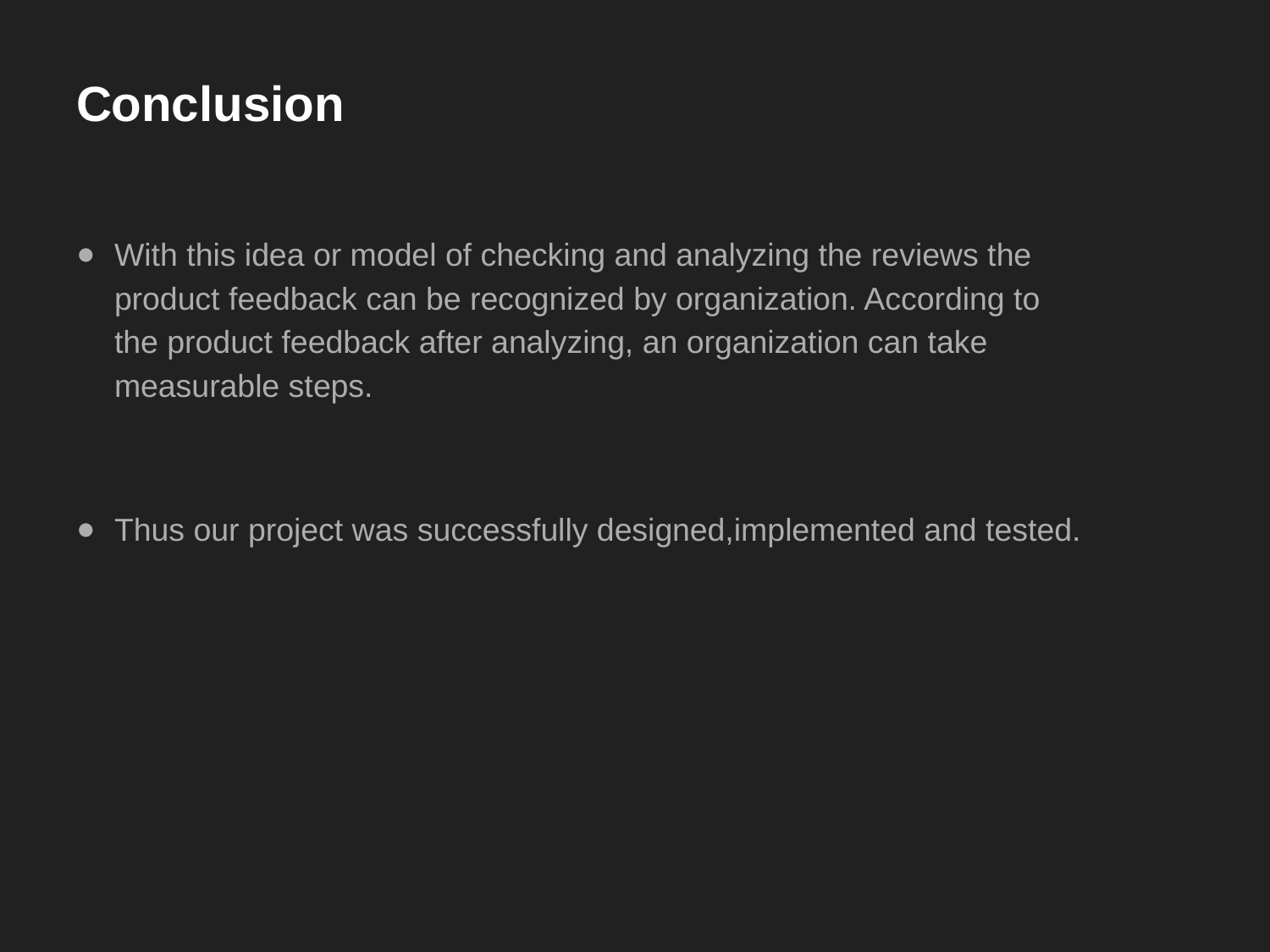

# Conclusion
With this idea or model of checking and analyzing the reviews the product feedback can be recognized by organization. According to the product feedback after analyzing, an organization can take measurable steps.

Thus our project was successfully designed,implemented and tested.